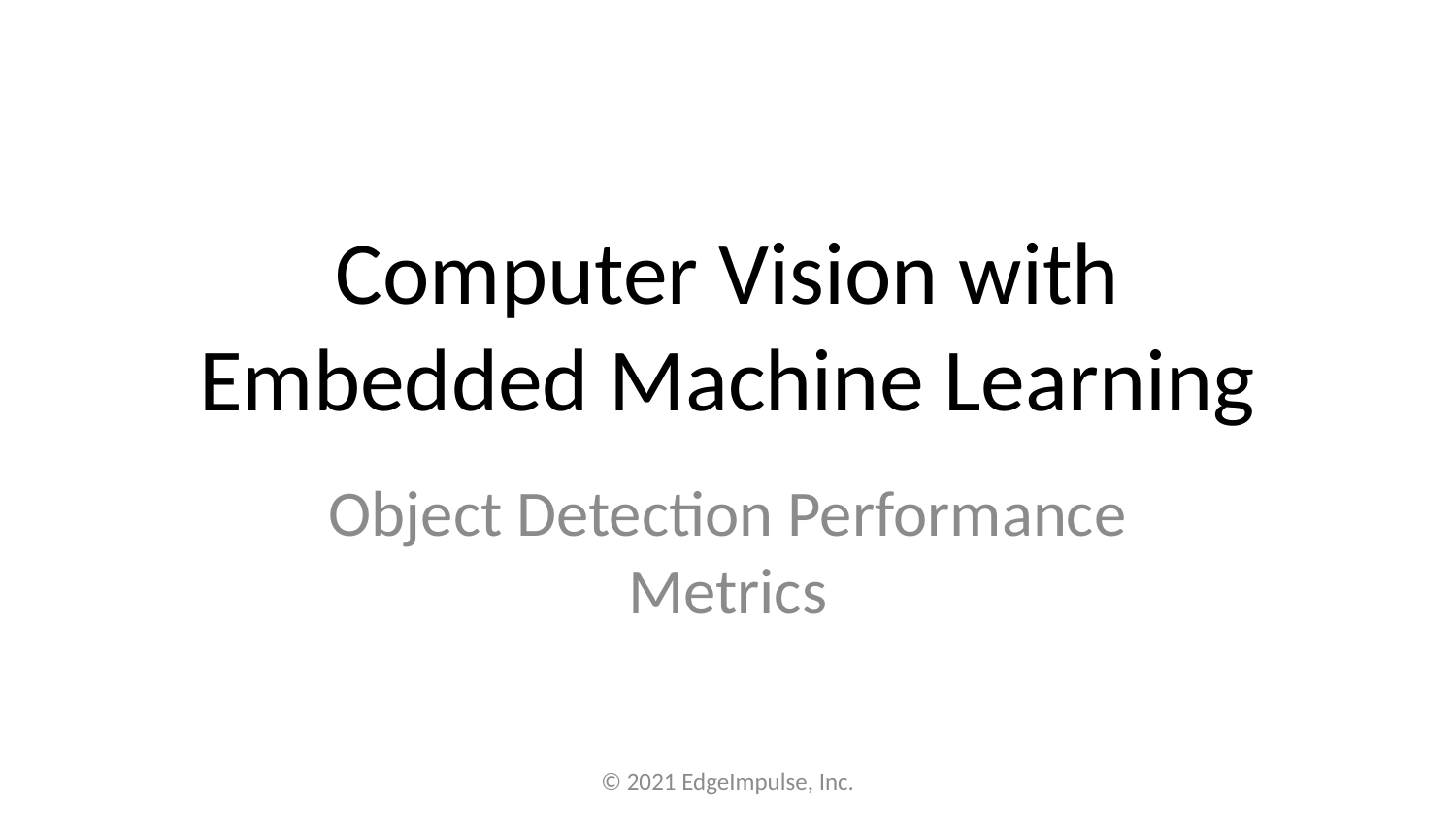

# Computer Vision with Embedded Machine Learning
Object Detection Performance Metrics
© 2021 EdgeImpulse, Inc.